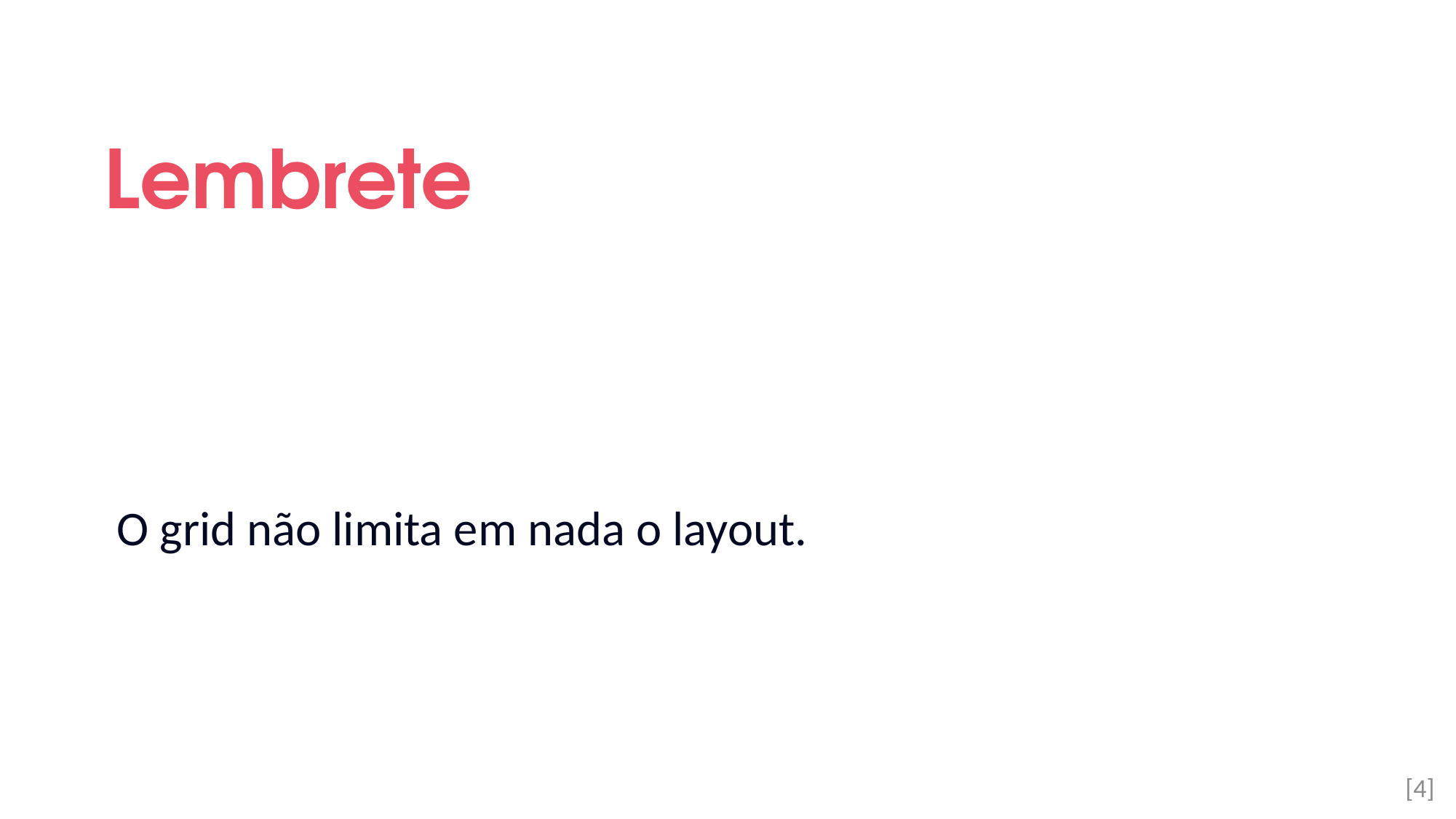

Lembrete
O grid não limita em nada o layout.
[4]